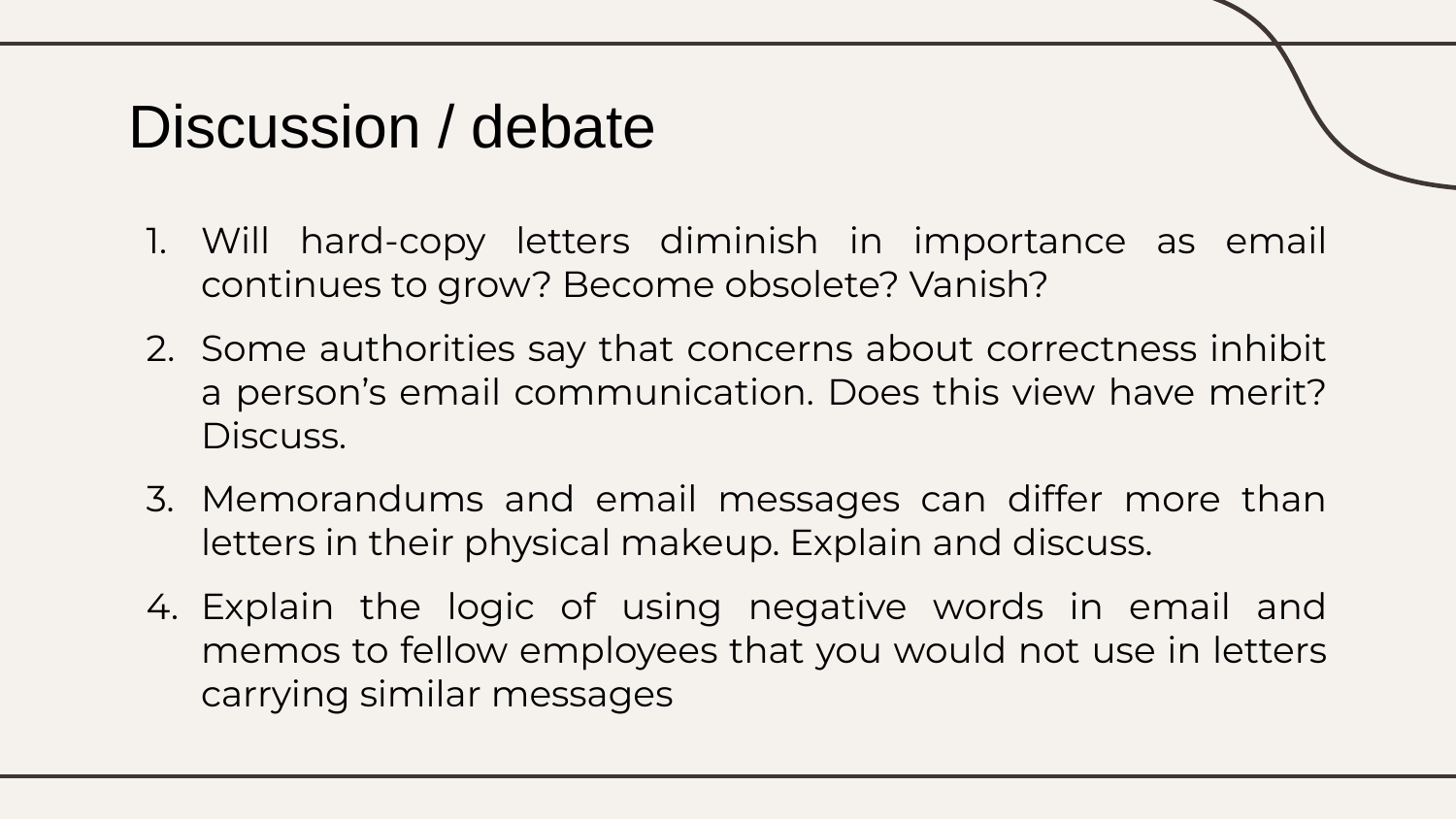

# Discussion / debate
Will hard-copy letters diminish in importance as email continues to grow? Become obsolete? Vanish?
Some authorities say that concerns about correctness inhibit a person’s email communication. Does this view have merit? Discuss.
Memorandums and email messages can differ more than letters in their physical makeup. Explain and discuss.
Explain the logic of using negative words in email and memos to fellow employees that you would not use in letters carrying similar messages